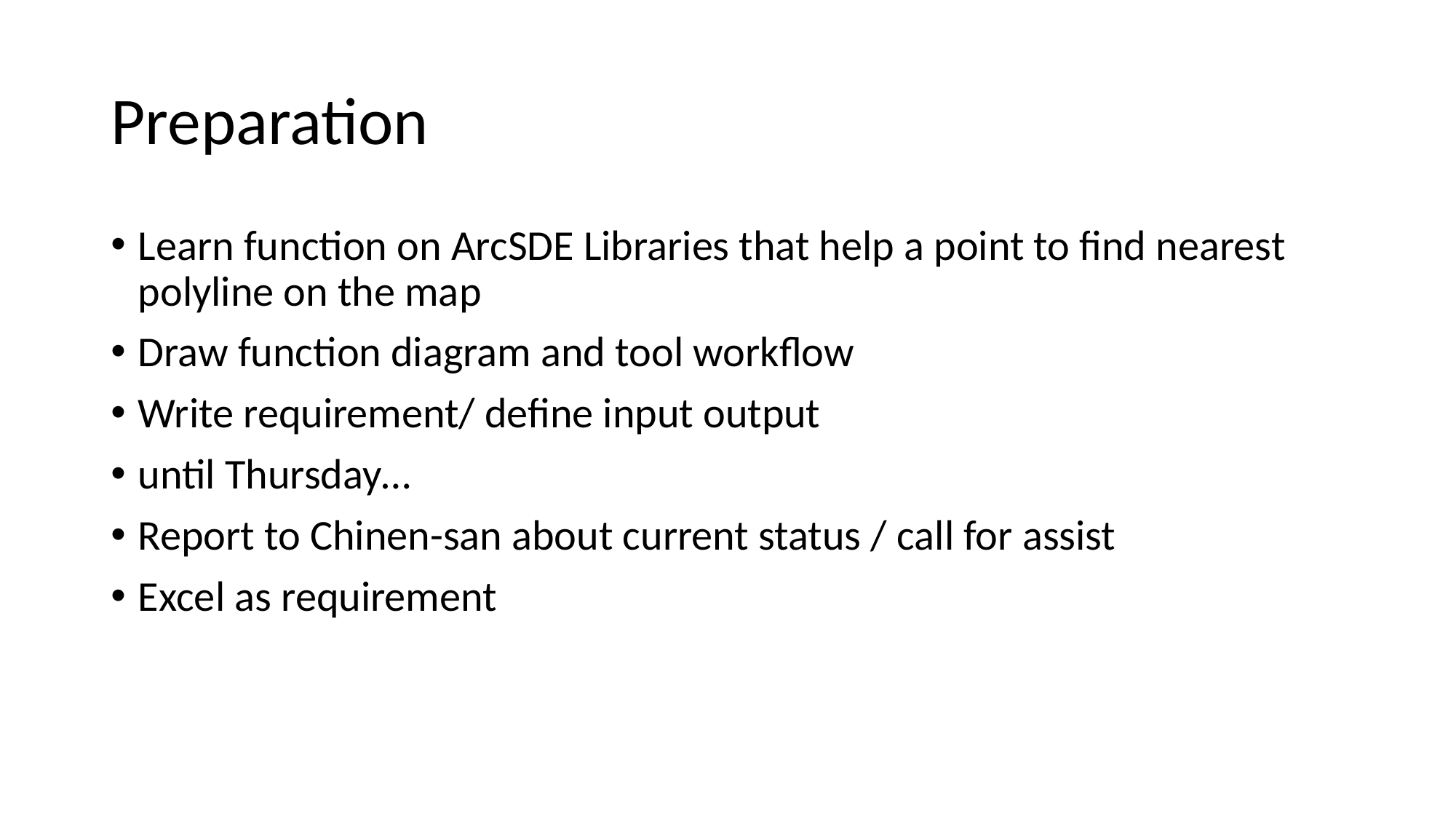

# Preparation
Learn function on ArcSDE Libraries that help a point to find nearest polyline on the map
Draw function diagram and tool workflow
Write requirement/ define input output
until Thursday…
Report to Chinen-san about current status / call for assist
Excel as requirement